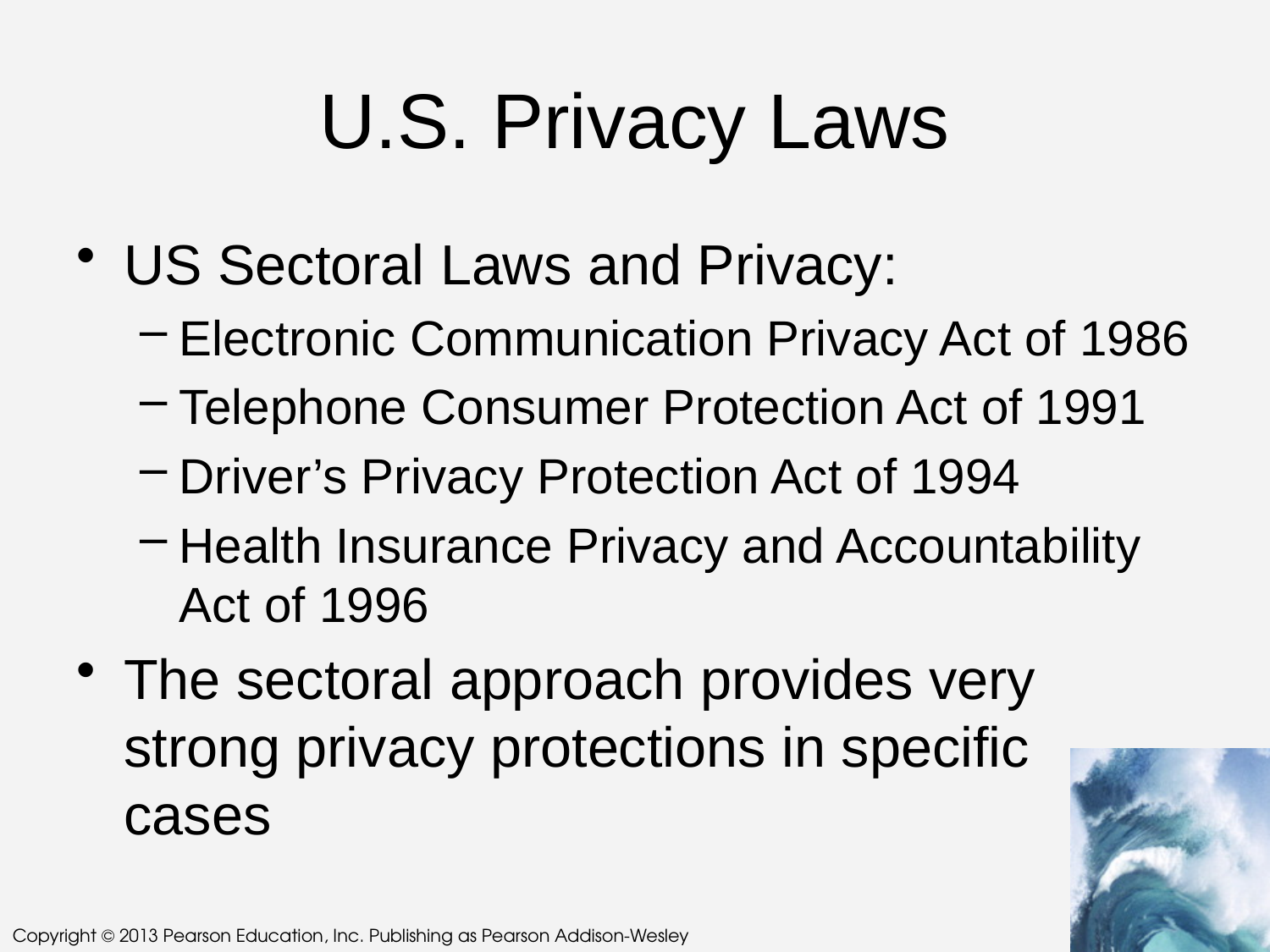

# U.S. Privacy Laws
US Sectoral Laws and Privacy:
Electronic Communication Privacy Act of 1986
Telephone Consumer Protection Act of 1991
Driver’s Privacy Protection Act of 1994
Health Insurance Privacy and Accountability Act of 1996
The sectoral approach provides very strong privacy protections in specific
cases